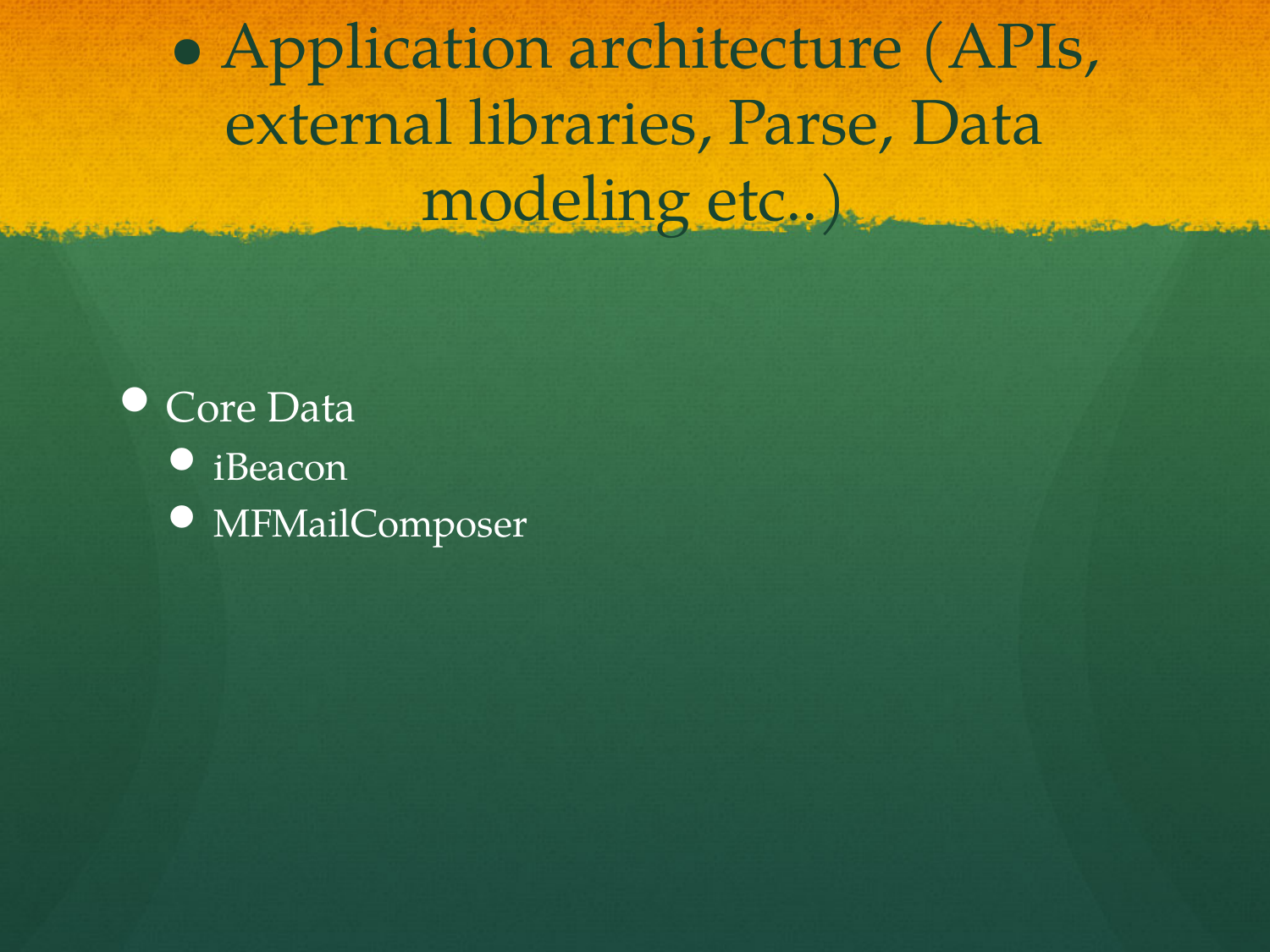

# • Application architecture (APIs, external libraries, Parse, Data modeling etc..)

Core Data
iBeacon
MFMailComposer